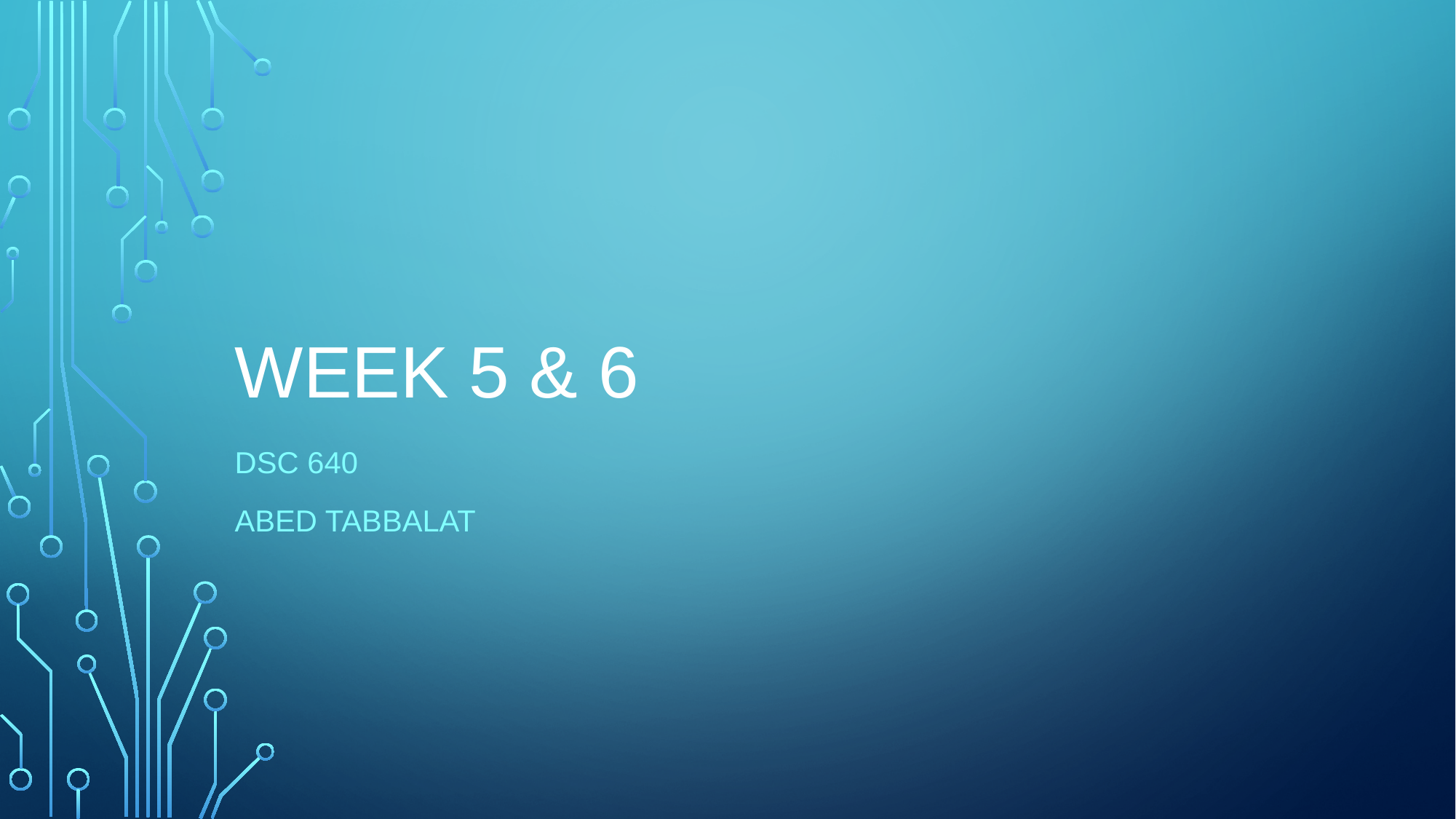

# Week 5 & 6
DSC 640
Abed Tabbalat